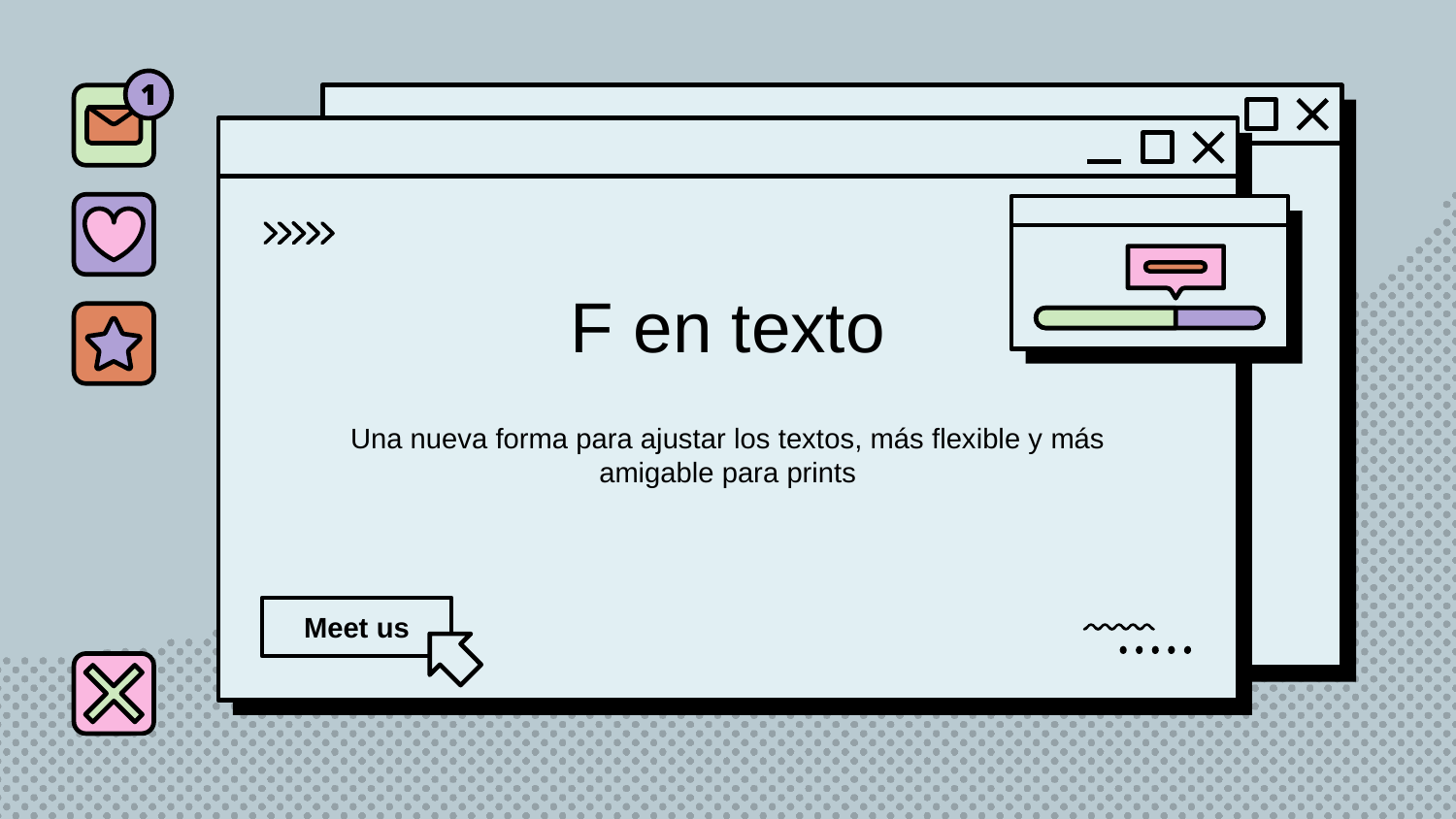

# F en texto

Una nueva forma para ajustar los textos, más flexible y más amigable para prints
Meet us